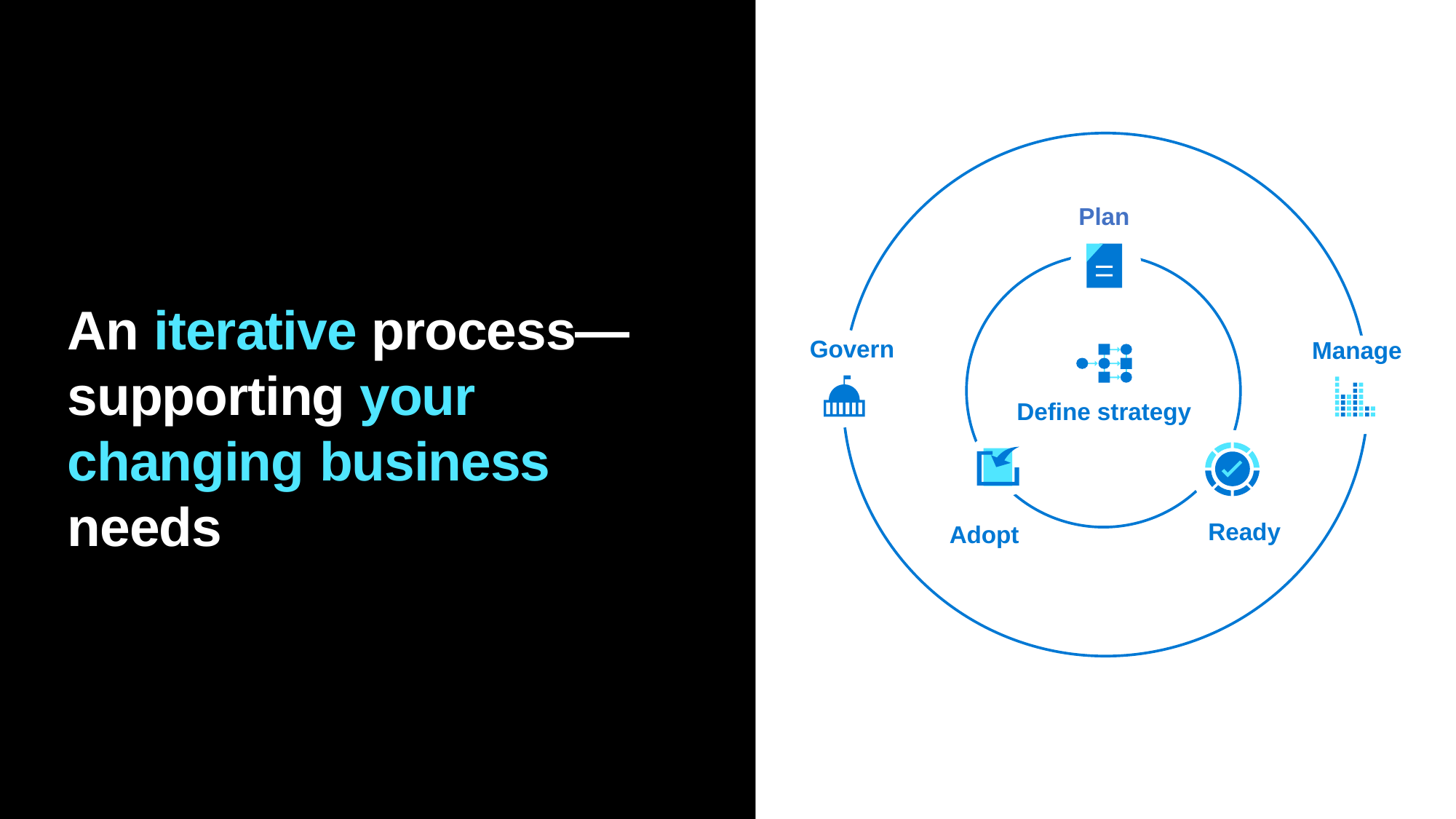

Plan

Govern
Manage

Define strategy

Ready

Adopt

An iterative process—
supporting your changing business needs